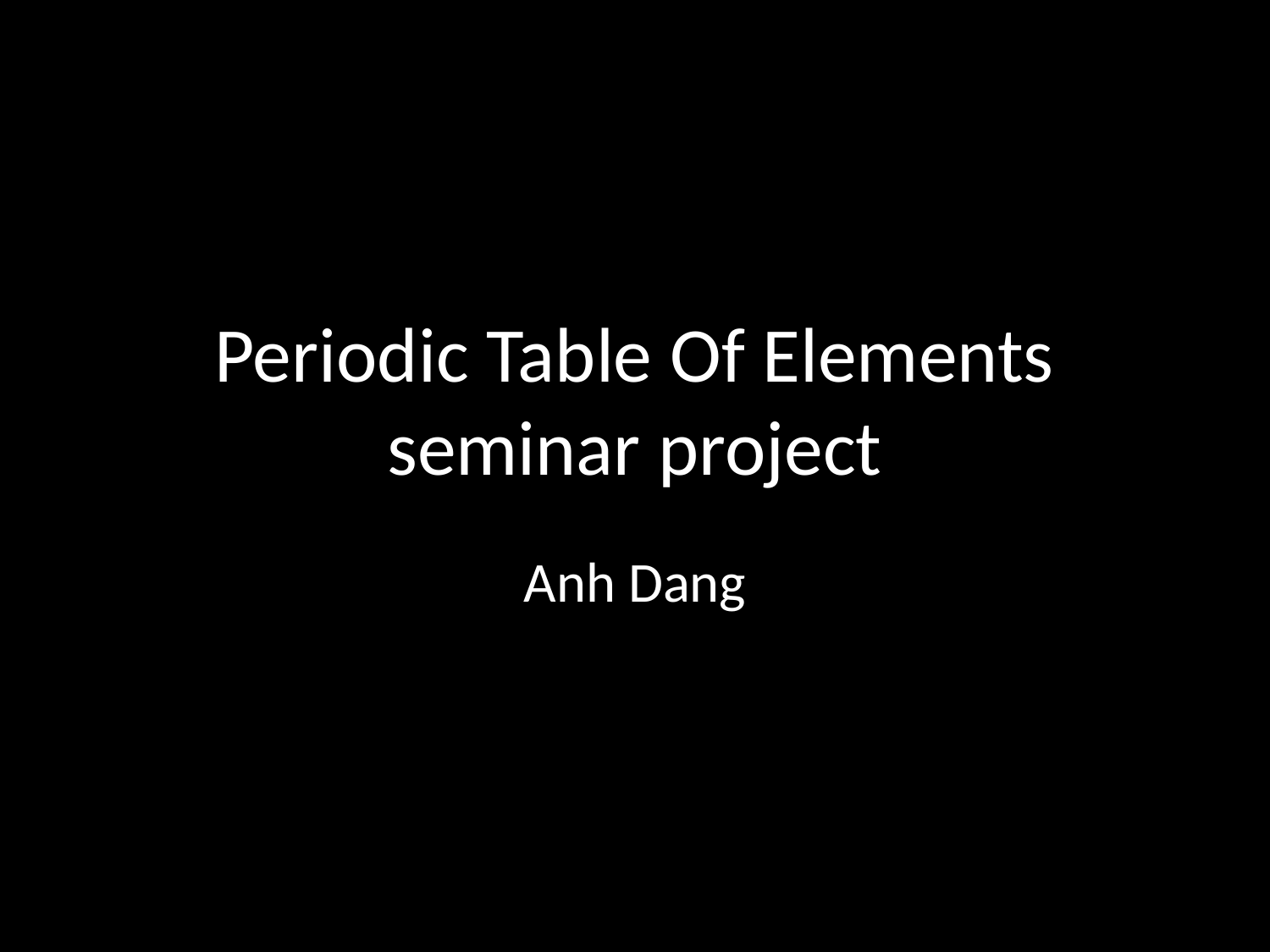

# Periodic Table Of Elements seminar project
Anh Dang